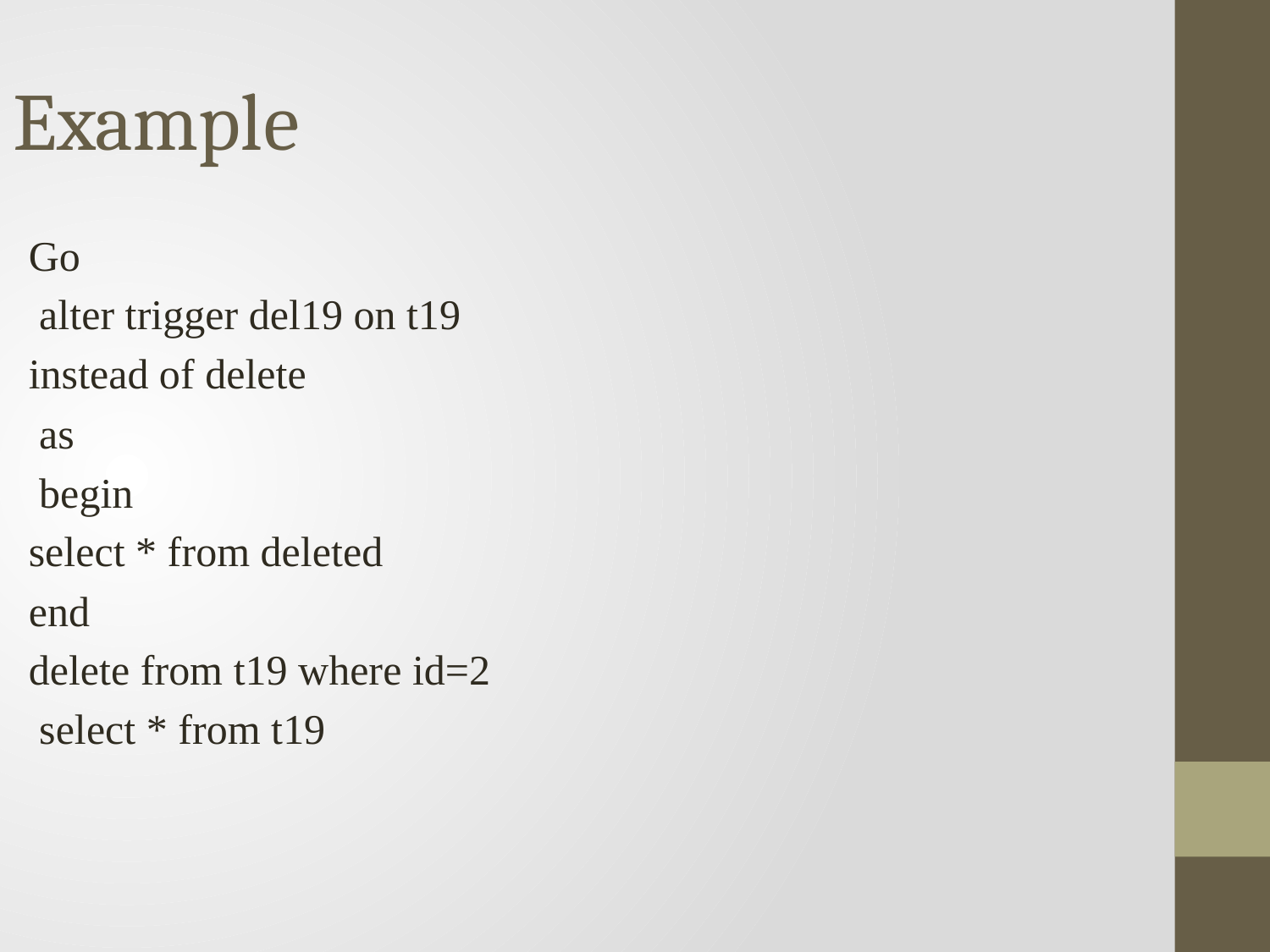

Example
Go
 alter trigger del19 on t19
instead of delete
 as
 begin
select * from deleted
end
delete from t19 where id=2
 select * from t19